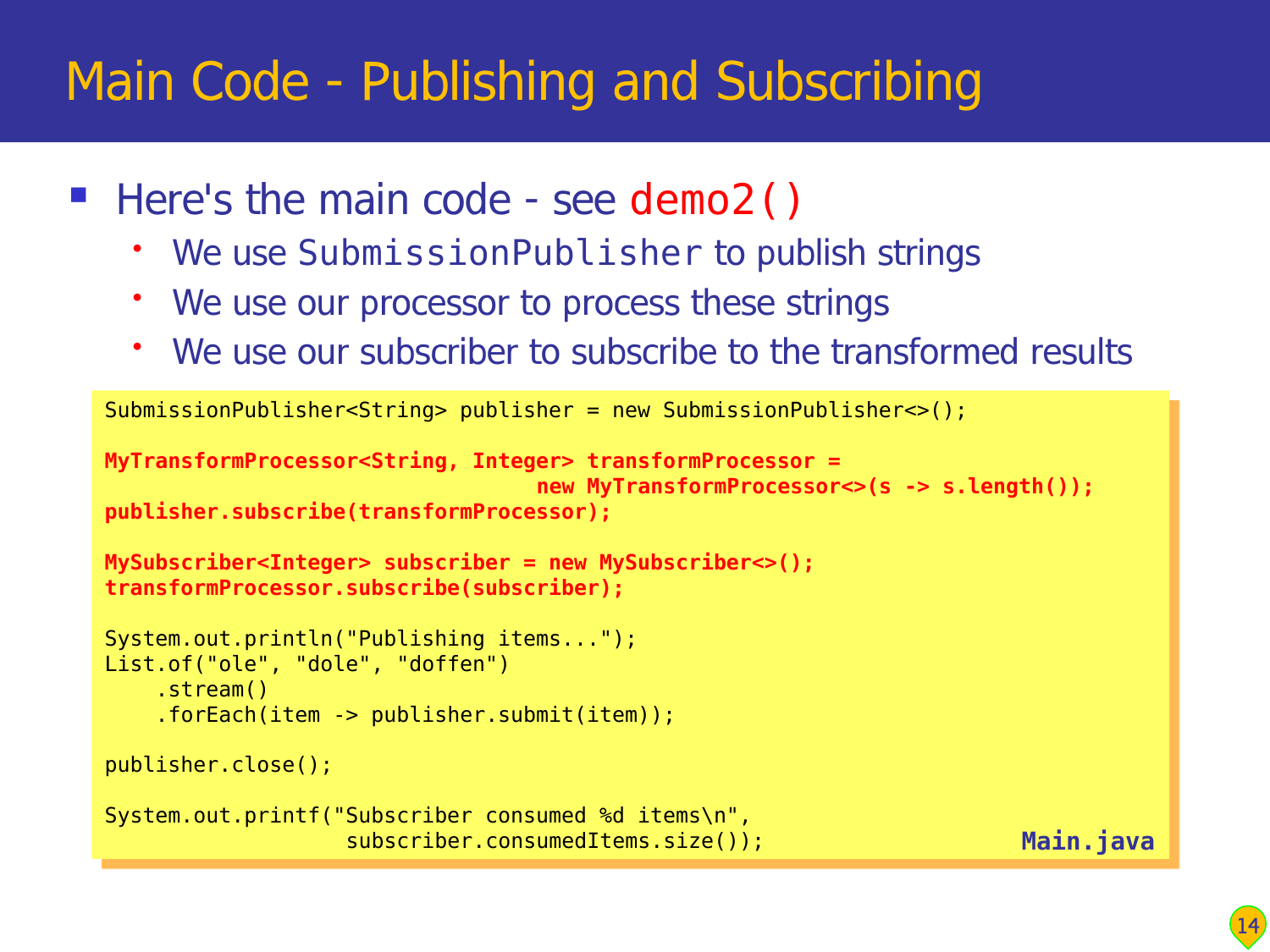

# Main Code - Publishing and Subscribing
Here's the main code - see demo2()
We use SubmissionPublisher to publish strings
We use our processor to process these strings
We use our subscriber to subscribe to the transformed results
SubmissionPublisher<String> publisher = new SubmissionPublisher<>();

MyTransformProcessor<String, Integer> transformProcessor =
                                  new MyTransformProcessor<>(s -> s.length());
publisher.subscribe(transformProcessor);

MySubscriber<Integer> subscriber = new MySubscriber<>();
transformProcessor.subscribe(subscriber);

System.out.println("Publishing items...");
List.of("ole", "dole", "doffen")
    .stream()
    .forEach(item -> publisher.submit(item));

publisher.close();

System.out.printf("Subscriber consumed %d items\n",
                   subscriber.consumedItems.size());
Main.java
14